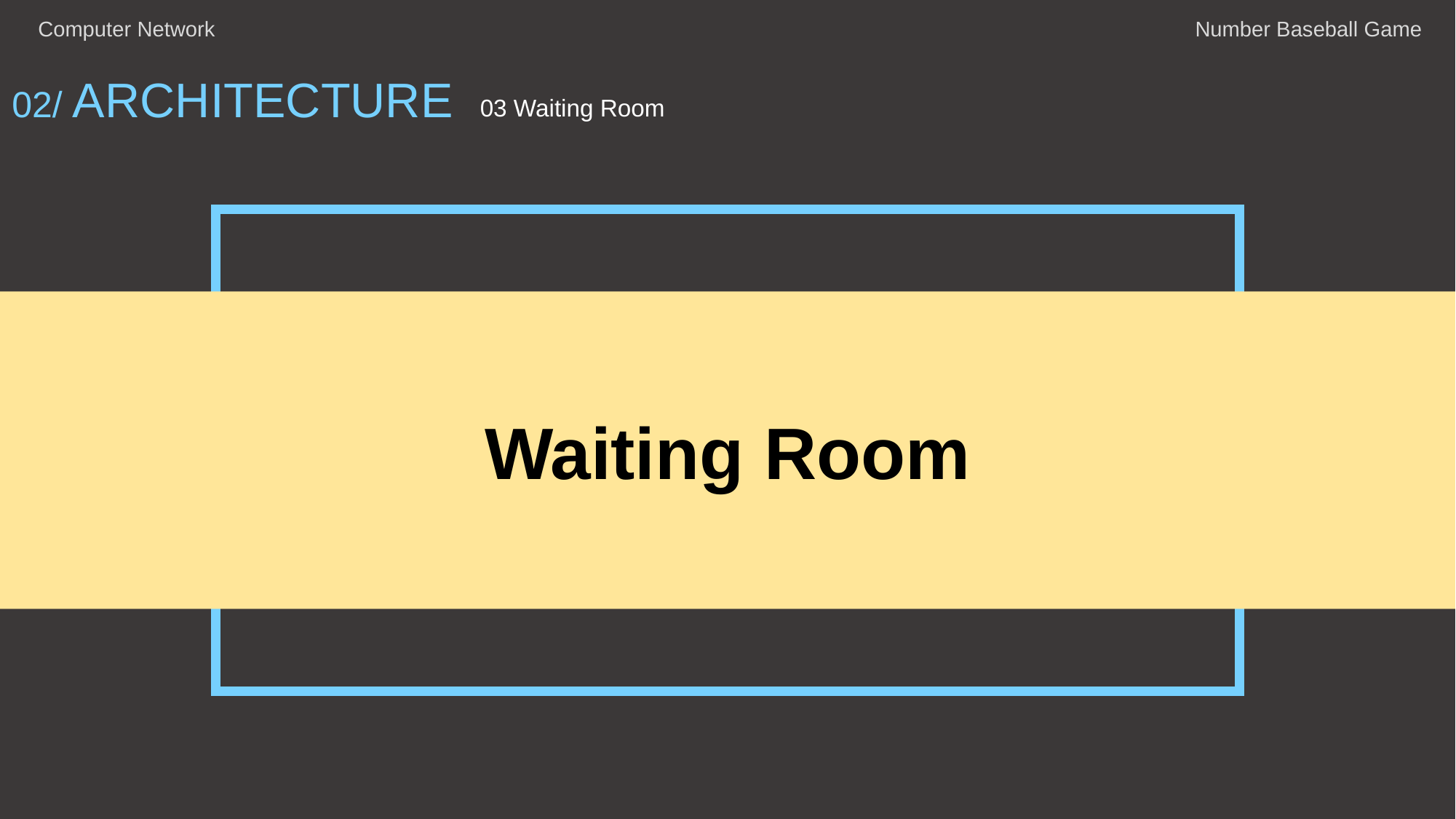

Computer Network
Number Baseball Game
02/ ARCHITECTURE
03 Waiting Room

Waiting Room